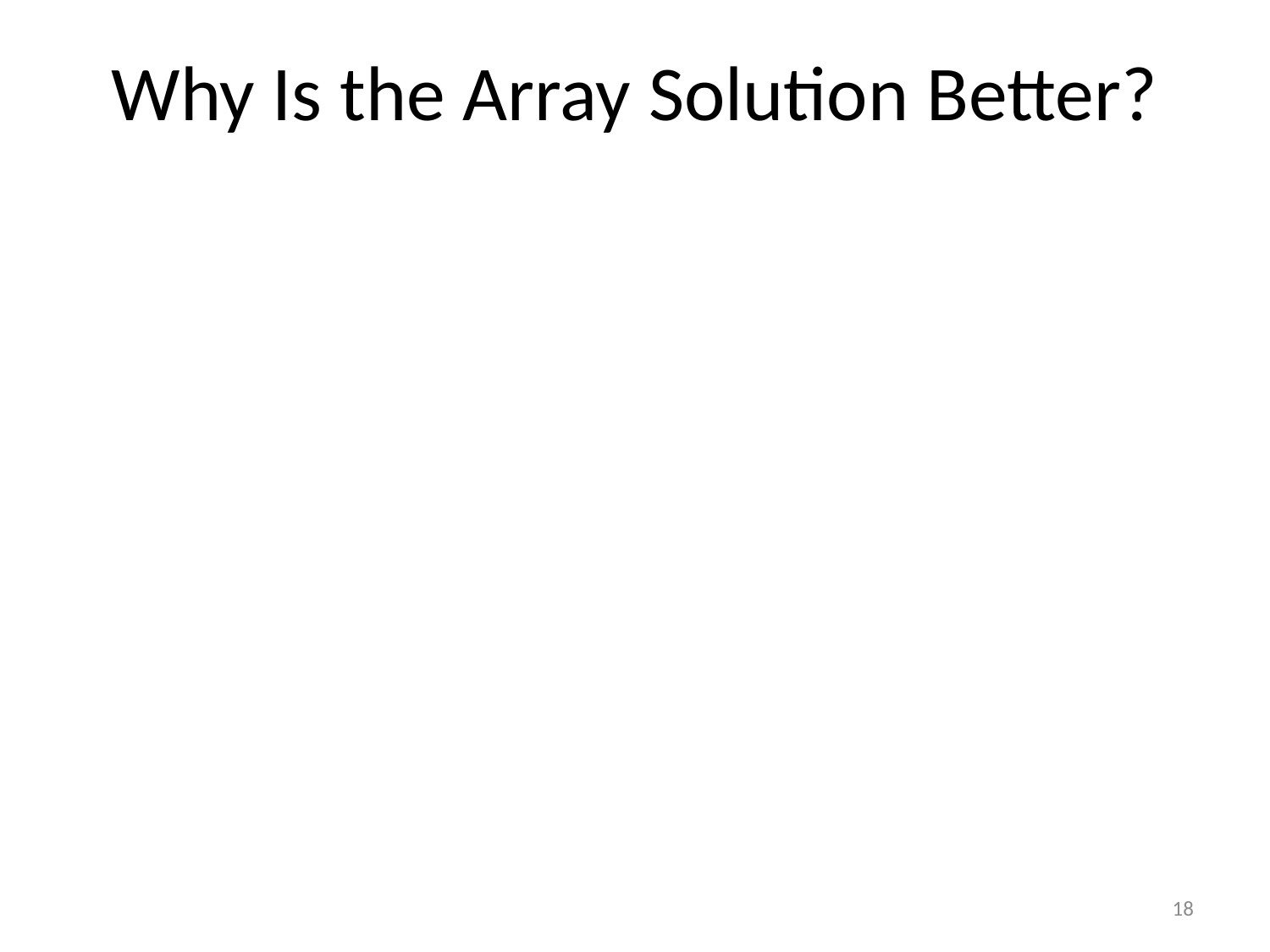

# Why Is the Array Solution Better?
18